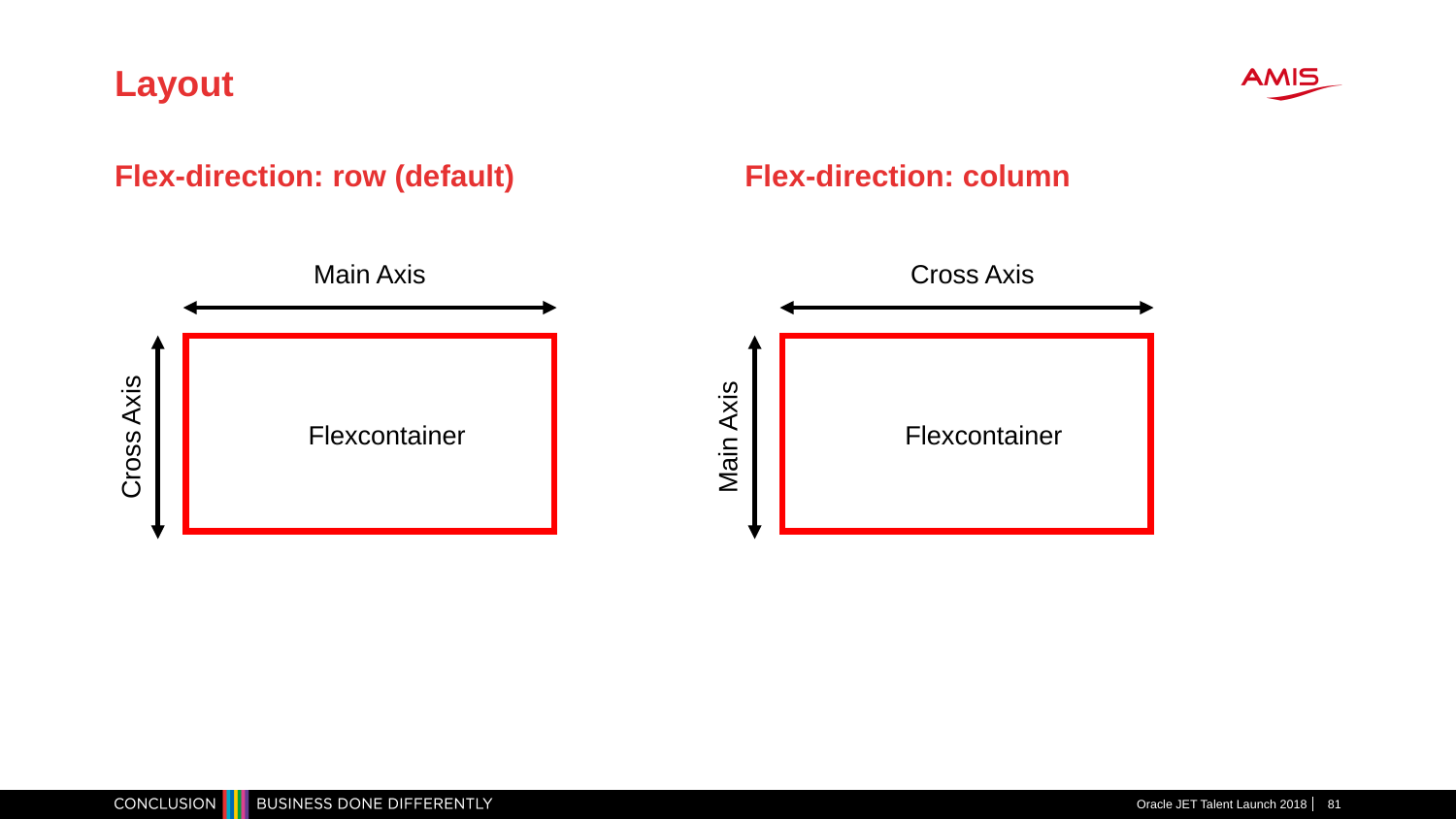

# Layout
Flex-direction: row (default)
Flex-direction: column
Main Axis
Cross Axis

Flexcontainer
Flexcontainer
Cross Axis
Main Axis
Oracle JET Talent Launch 2018
81